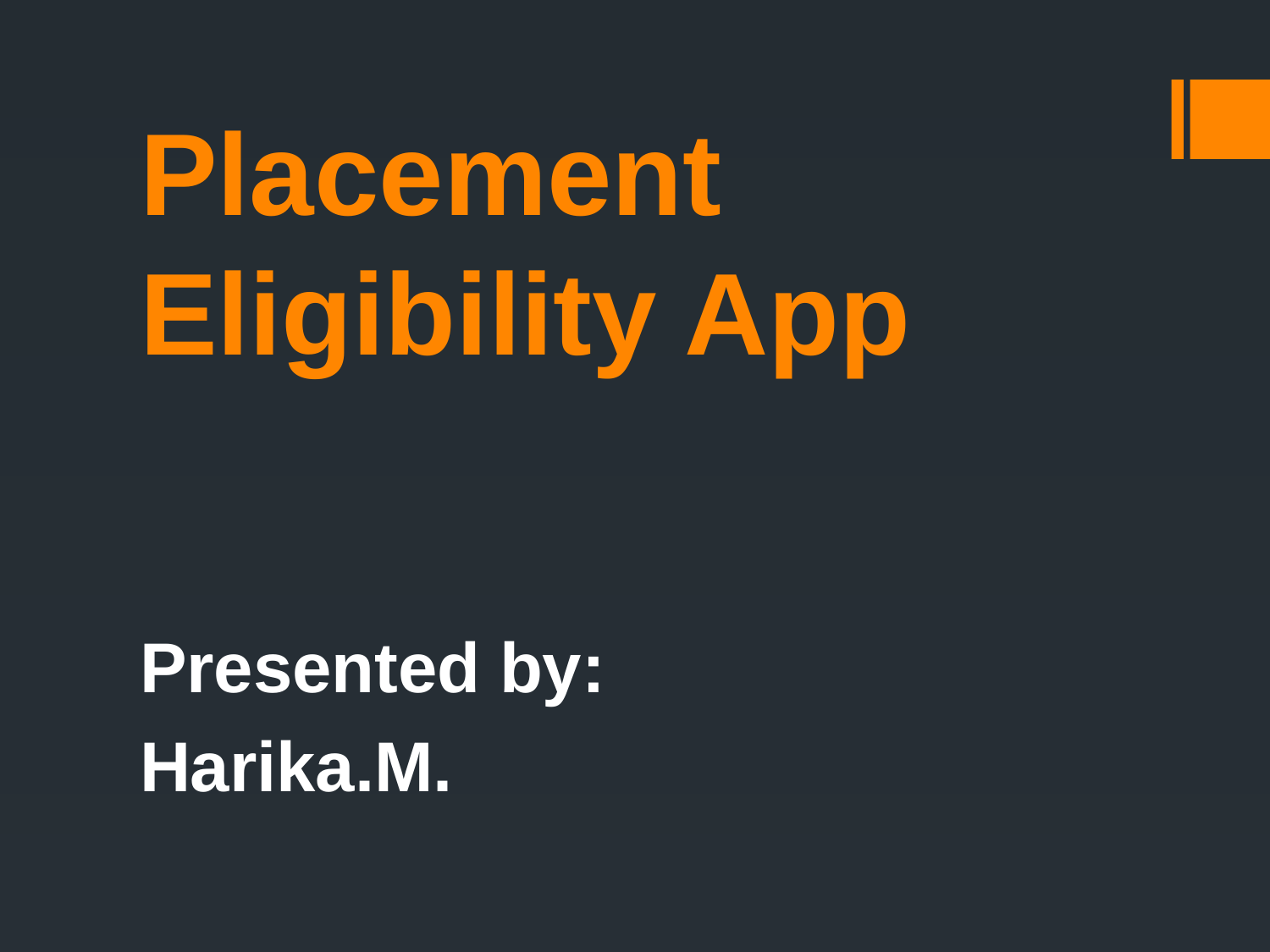

# Placement Eligibility App
Presented by:
Harika.M.